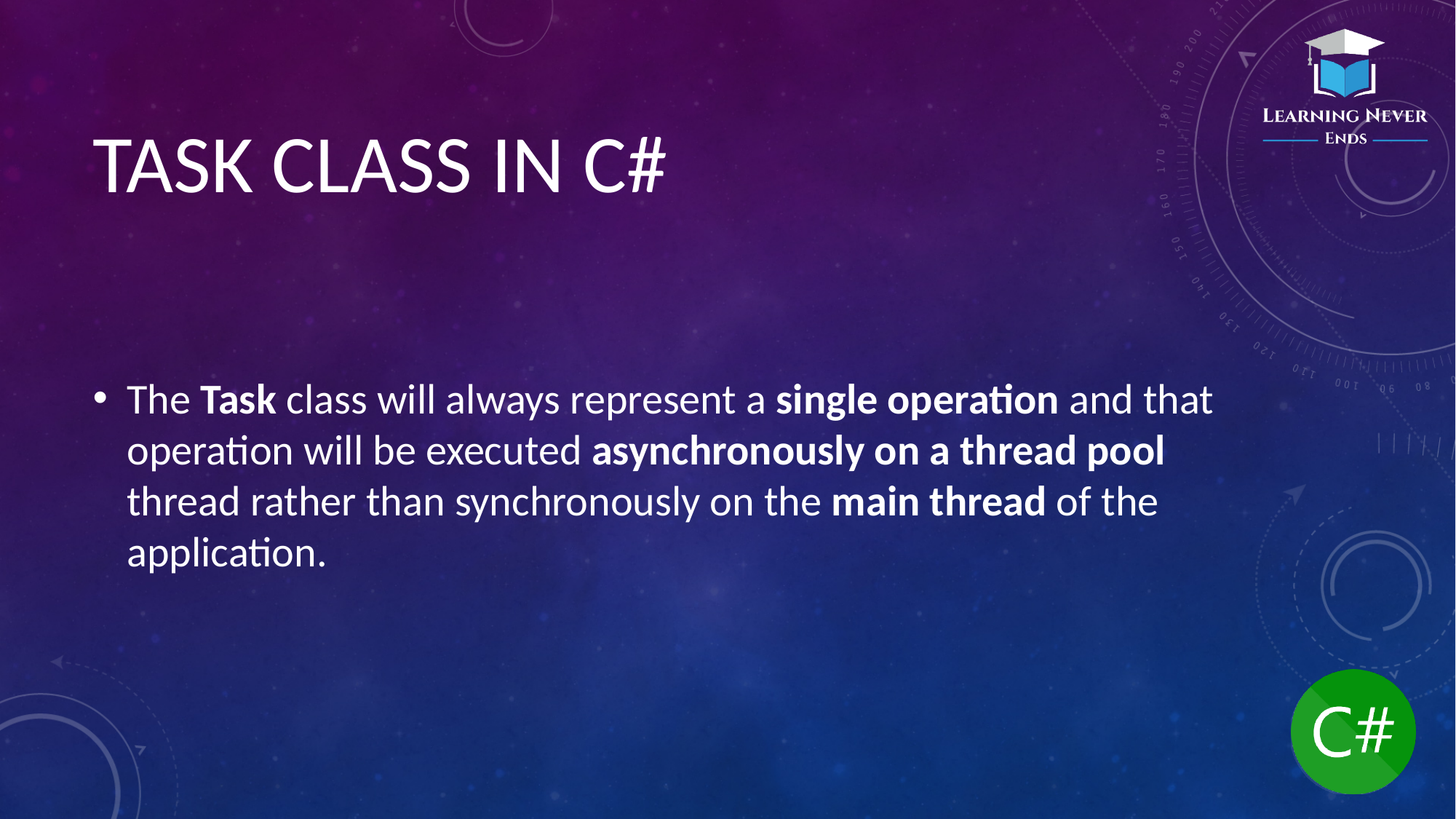

# Task Class In C#
The Task class will always represent a single operation and that operation will be executed asynchronously on a thread pool thread rather than synchronously on the main thread of the application.